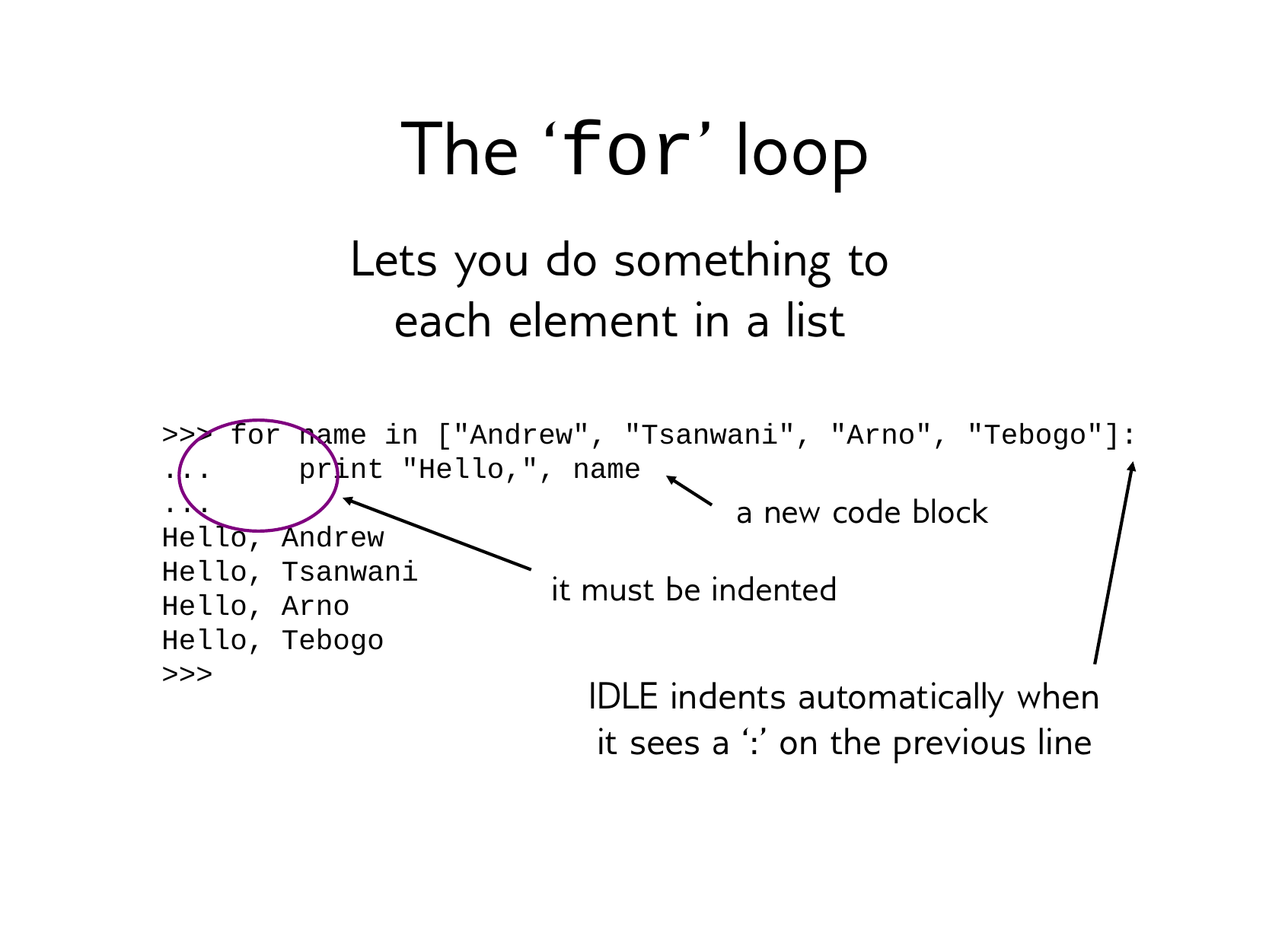

# The ‘for’ loop
Lets you do something to each element in a list
>>> for name in ["Andrew", "Tsanwani", "Arno", "Tebogo"]:
...     print "Hello,", name
...
Hello, Andrew
Hello, Tsanwani
Hello, Arno
Hello, Tebogo
>>>

a new code block
it must be indented
IDLE indents automatically when
it sees a ‘:’ on the previous line